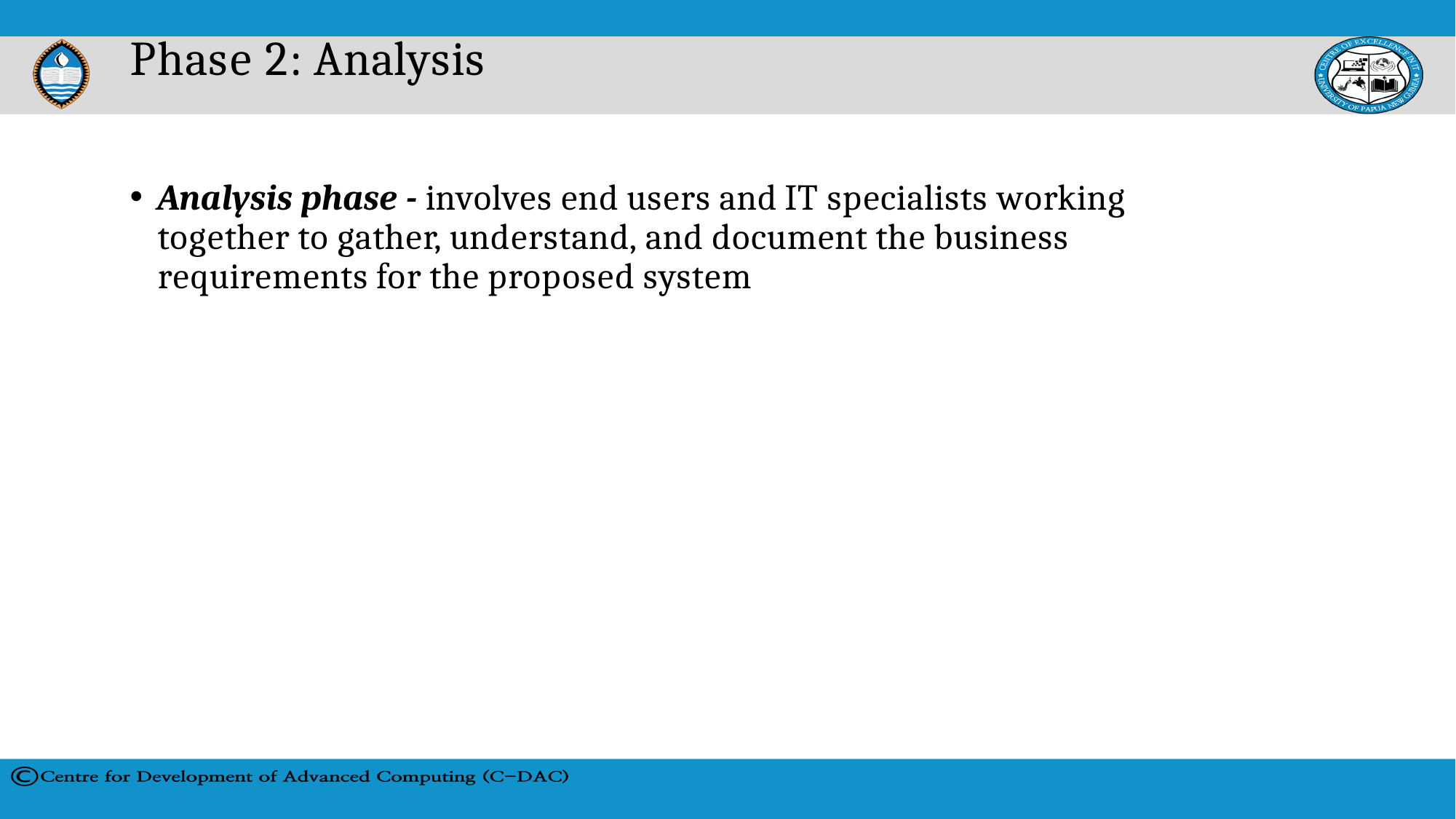

# Phase 2: Analysis
Analysis phase - involves end users and IT specialists working together to gather, understand, and document the business requirements for the proposed system